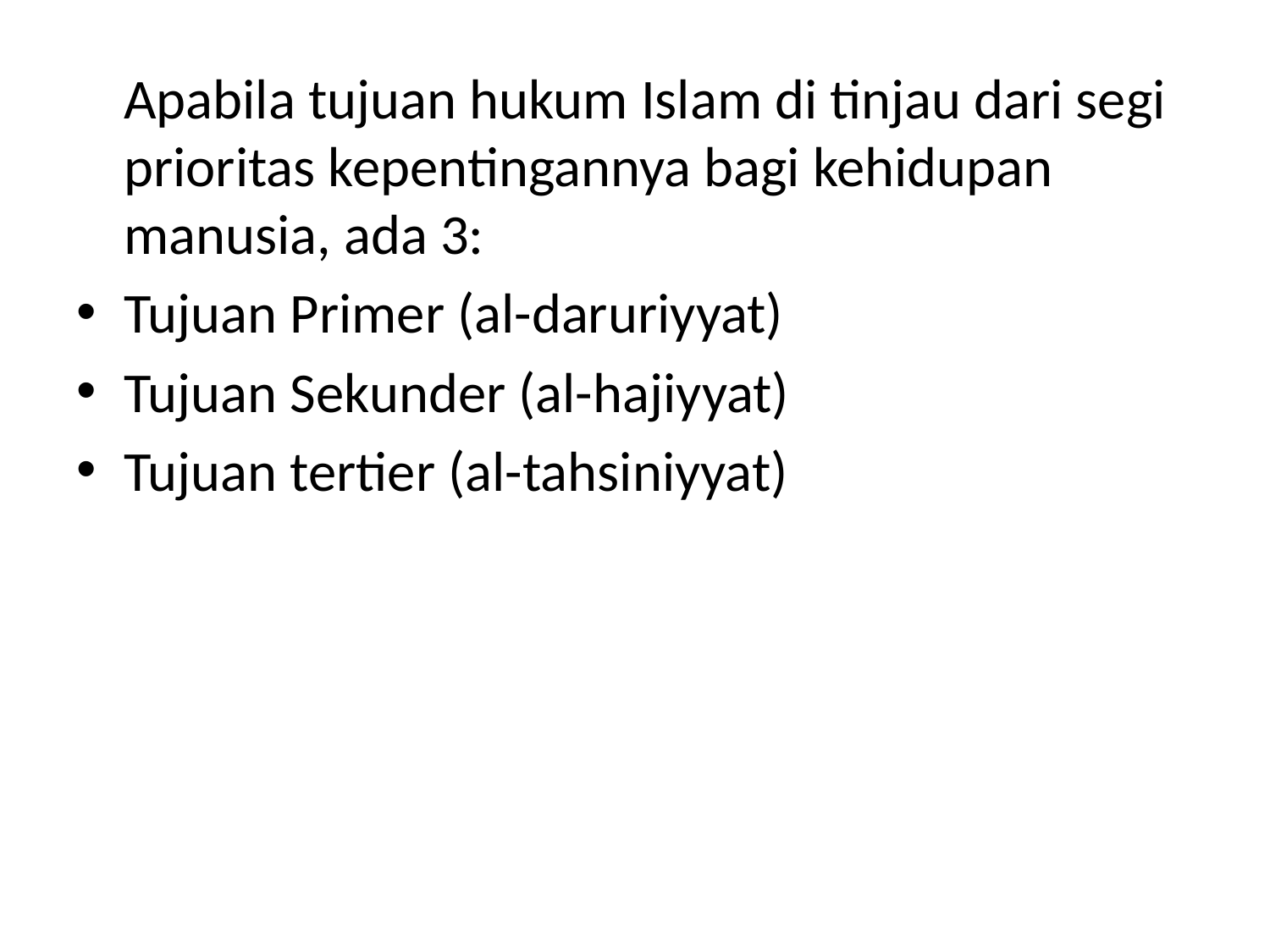

Apabila tujuan hukum Islam di tinjau dari segi prioritas kepentingannya bagi kehidupan manusia, ada 3:
Tujuan Primer (al-daruriyyat)
Tujuan Sekunder (al-hajiyyat)
Tujuan tertier (al-tahsiniyyat)